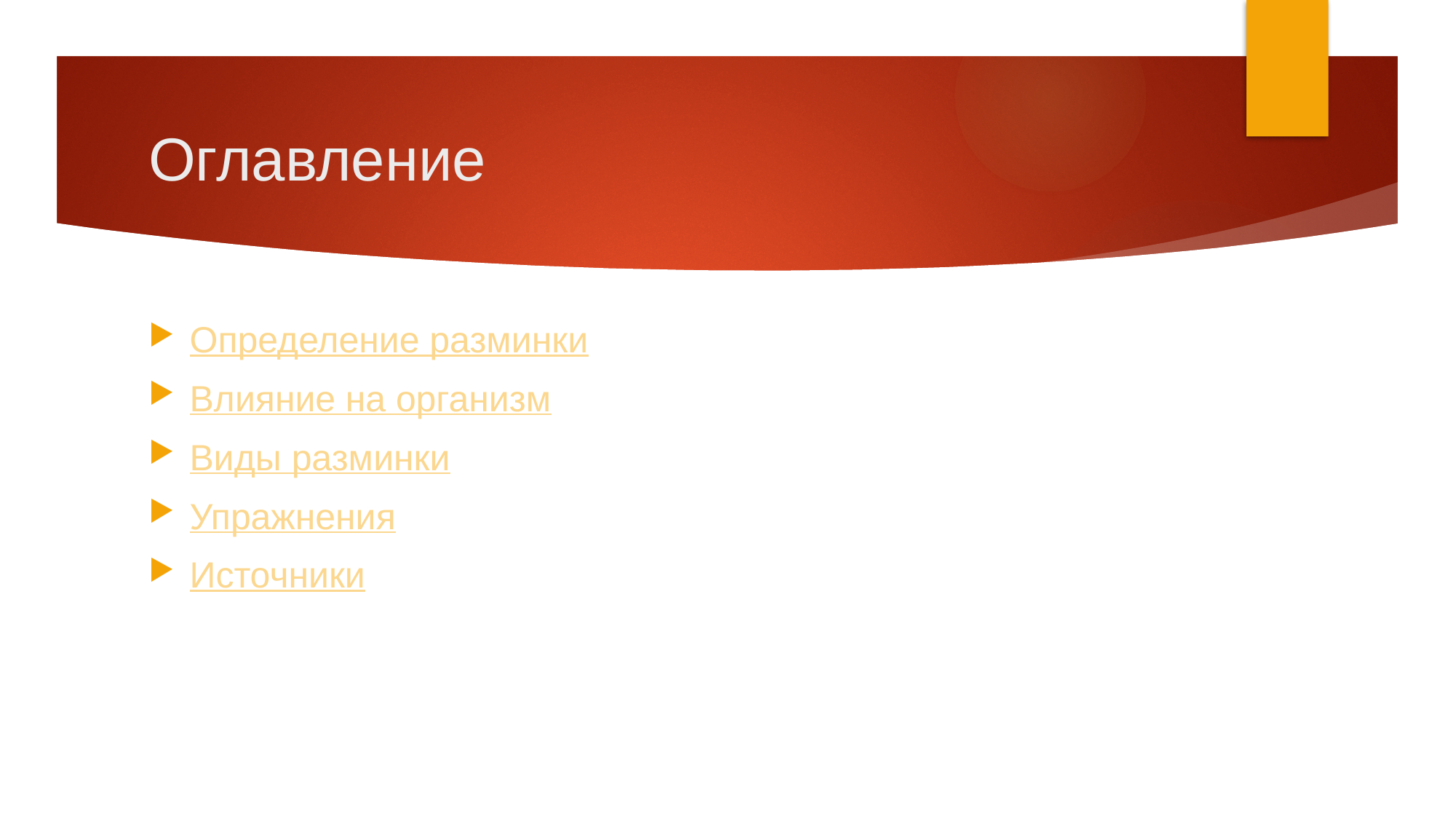

# Оглавление
Определение разминки
Влияние на организм
Виды разминки
Упражнения
Источники